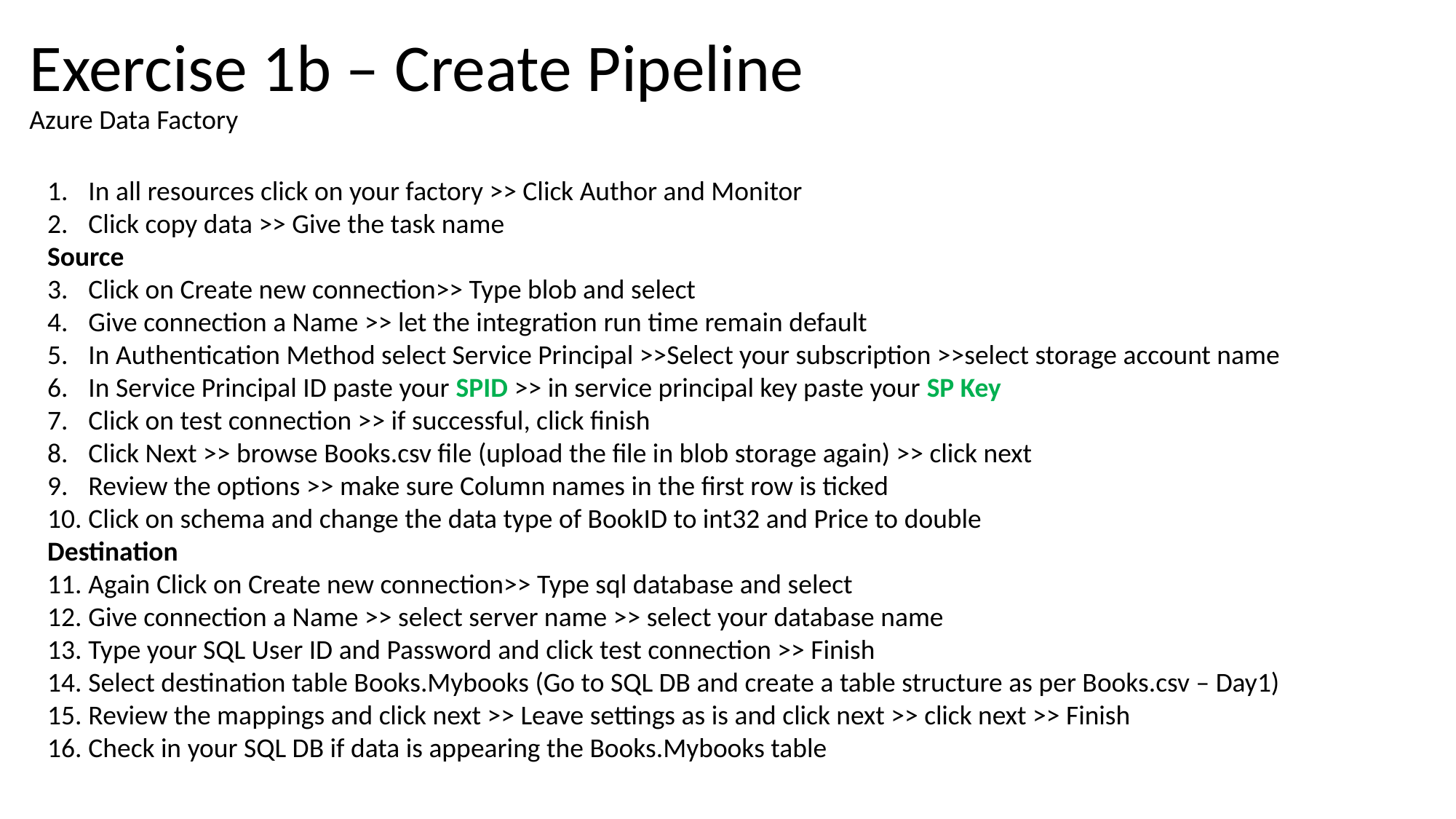

# Exercise 1b – Create Pipeline Azure Data Factory
In all resources click on your factory >> Click Author and Monitor
Click copy data >> Give the task name
Source
Click on Create new connection>> Type blob and select
Give connection a Name >> let the integration run time remain default
In Authentication Method select Service Principal >>Select your subscription >>select storage account name
In Service Principal ID paste your SPID >> in service principal key paste your SP Key
Click on test connection >> if successful, click finish
Click Next >> browse Books.csv file (upload the file in blob storage again) >> click next
Review the options >> make sure Column names in the first row is ticked
Click on schema and change the data type of BookID to int32 and Price to double
Destination
Again Click on Create new connection>> Type sql database and select
Give connection a Name >> select server name >> select your database name
Type your SQL User ID and Password and click test connection >> Finish
Select destination table Books.Mybooks (Go to SQL DB and create a table structure as per Books.csv – Day1)
Review the mappings and click next >> Leave settings as is and click next >> click next >> Finish
Check in your SQL DB if data is appearing the Books.Mybooks table